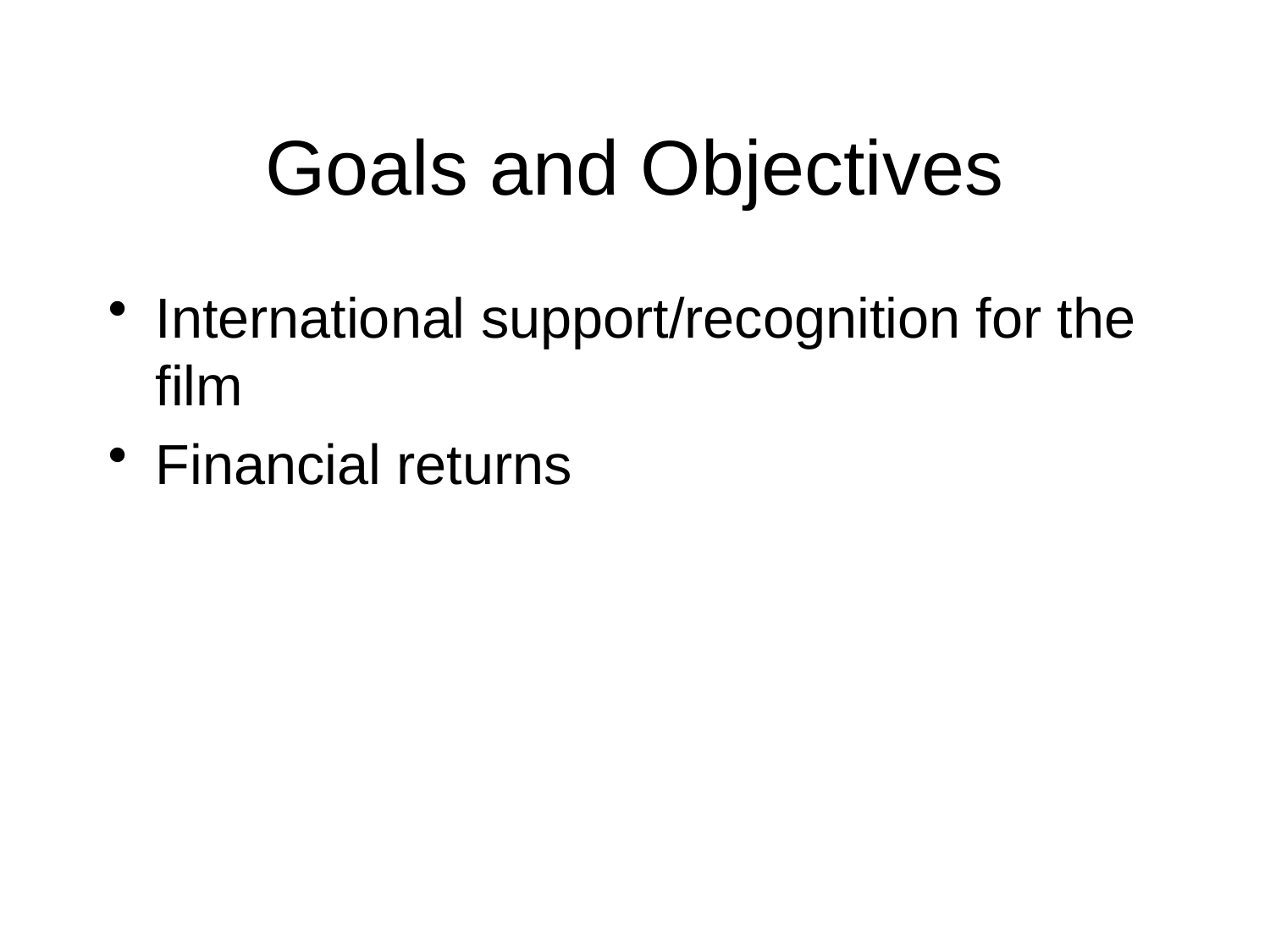

# Goals and Objectives
International support/recognition for the film
Financial returns